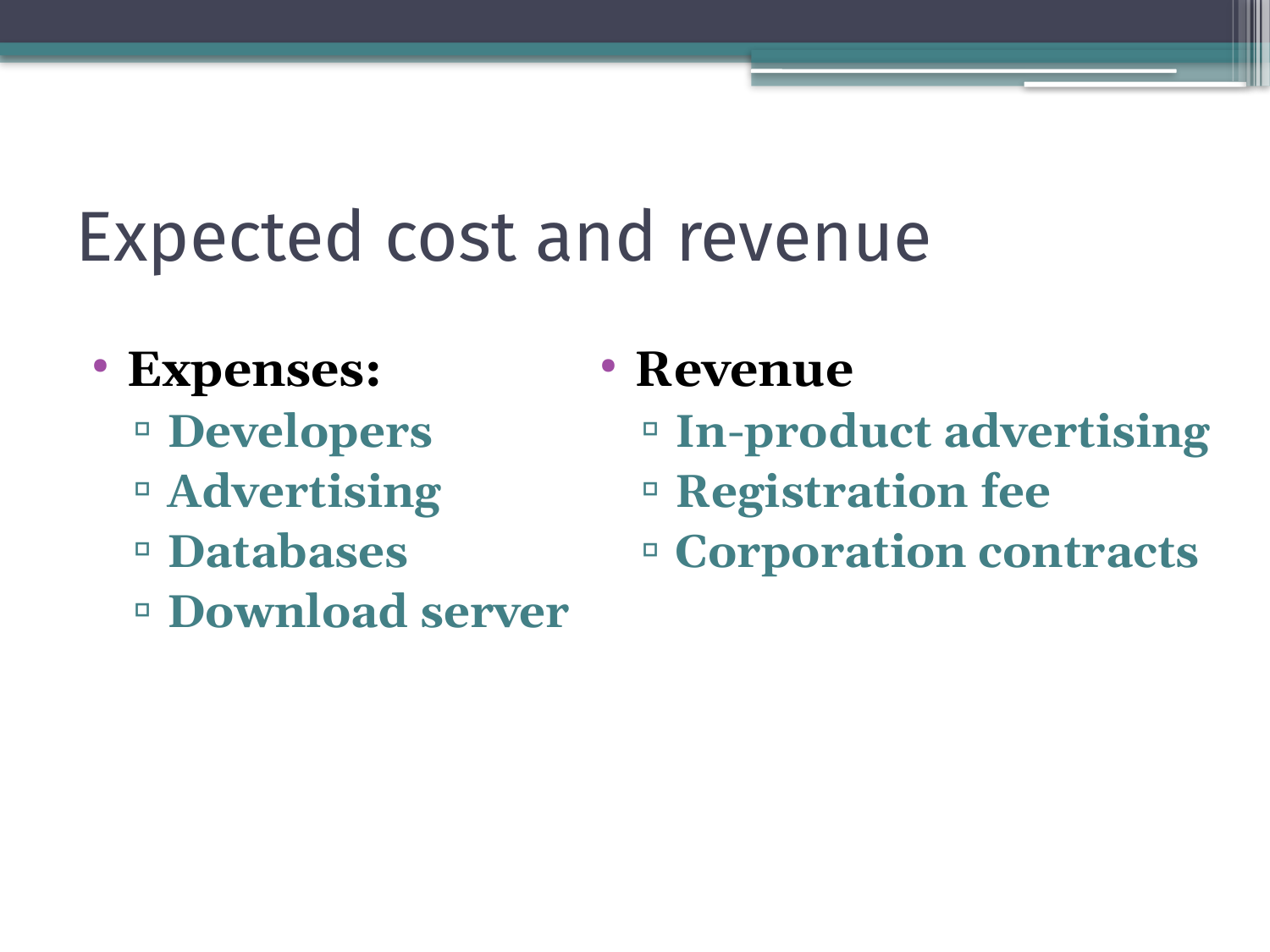

# Expected cost and revenue
Expenses:
Developers
Advertising
Databases
Download server

Revenue
In-product advertising
Registration fee
Corporation contracts